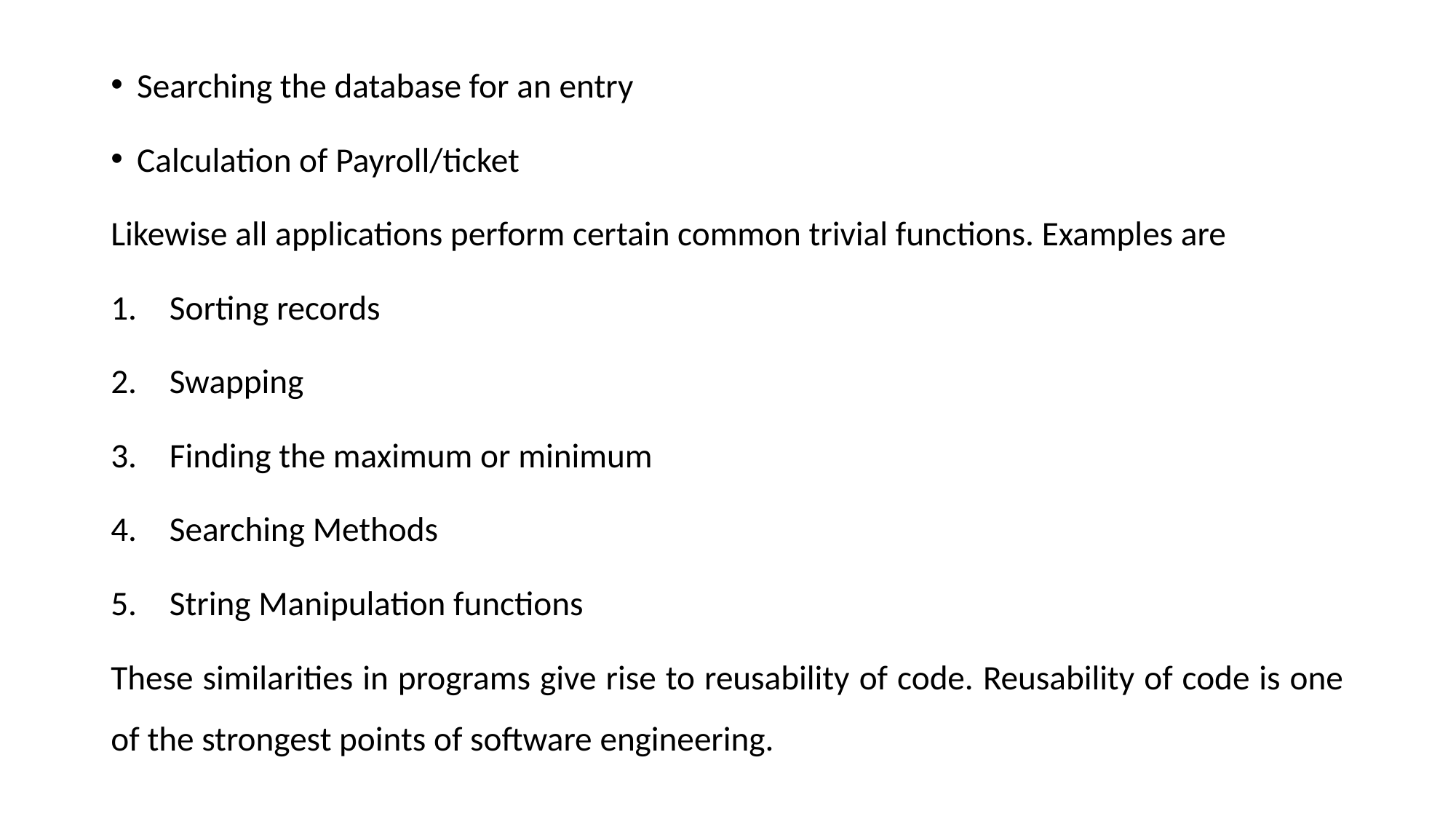

Searching the database for an entry
Calculation of Payroll/ticket
Likewise all applications perform certain common trivial functions. Examples are
Sorting records
Swapping
Finding the maximum or minimum
Searching Methods
String Manipulation functions
These similarities in programs give rise to reusability of code. Reusability of code is one of the strongest points of software engineering.